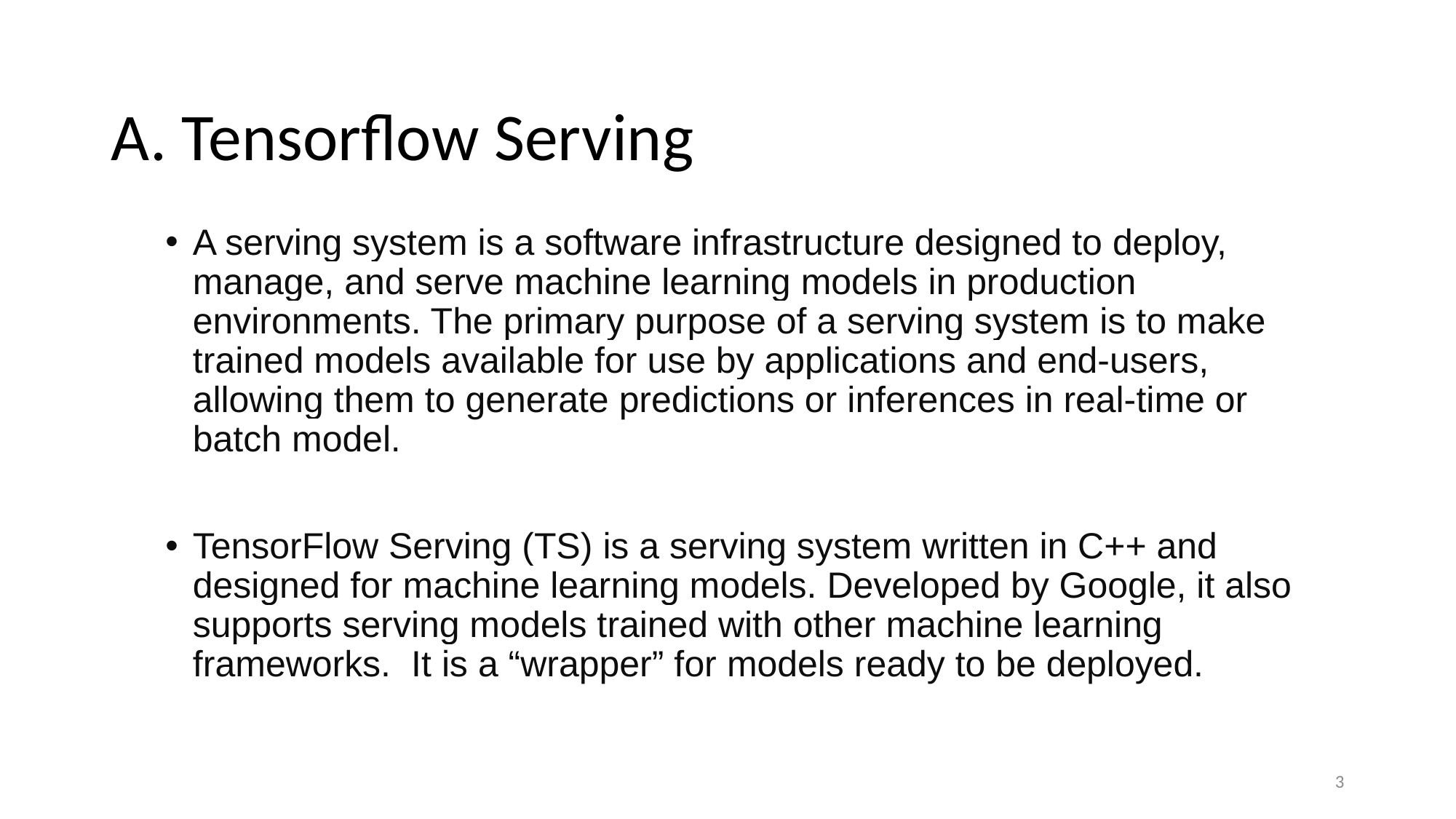

# A. Tensorflow Serving
A serving system is a software infrastructure designed to deploy, manage, and serve machine learning models in production environments. The primary purpose of a serving system is to make trained models available for use by applications and end-users, allowing them to generate predictions or inferences in real-time or batch model.

TensorFlow Serving (TS) is a serving system written in C++ and designed for machine learning models. Developed by Google, it also supports serving models trained with other machine learning frameworks.  It is a “wrapper” for models ready to be deployed.

3